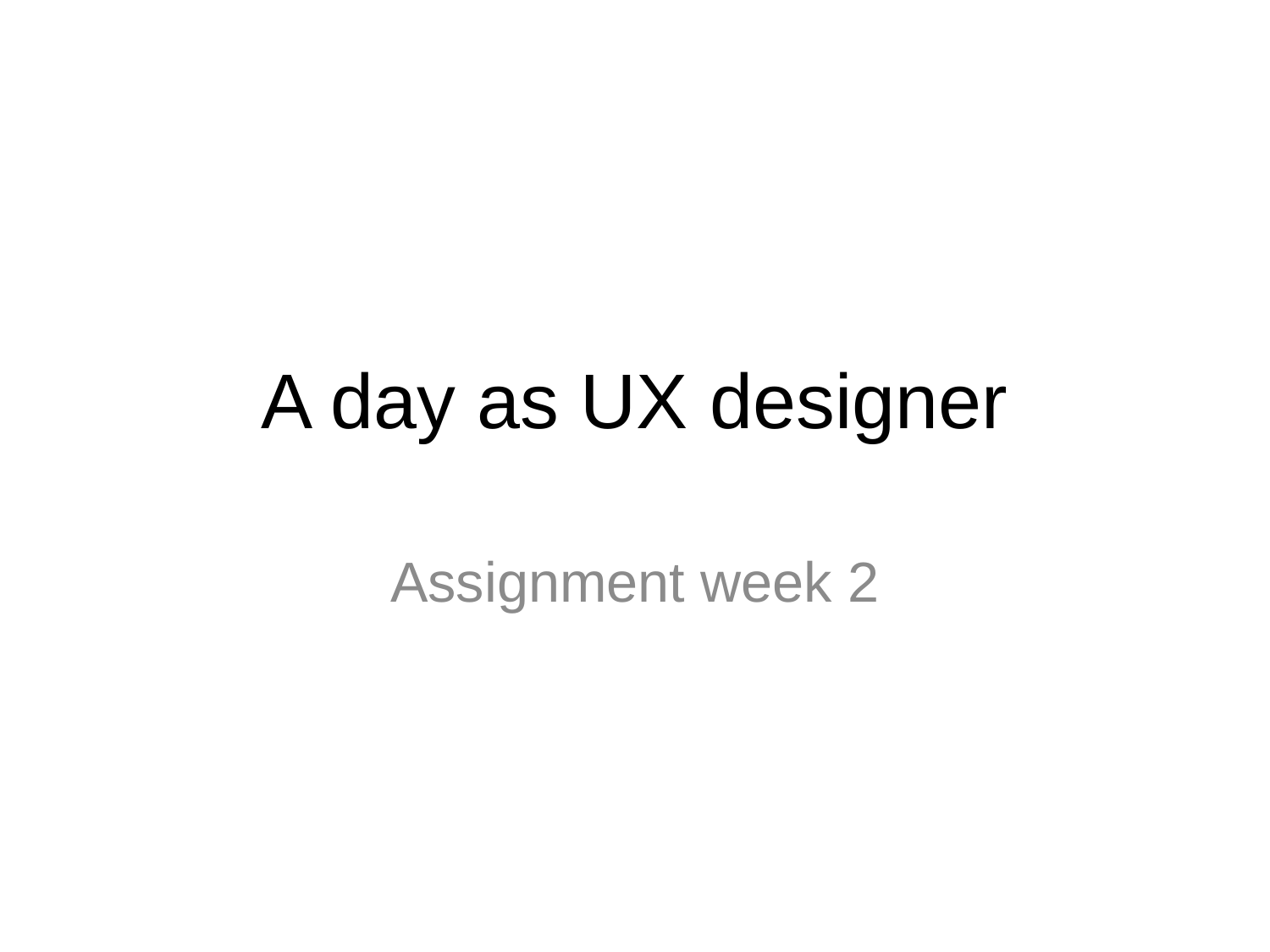

# A day as UX designer
Assignment week 2